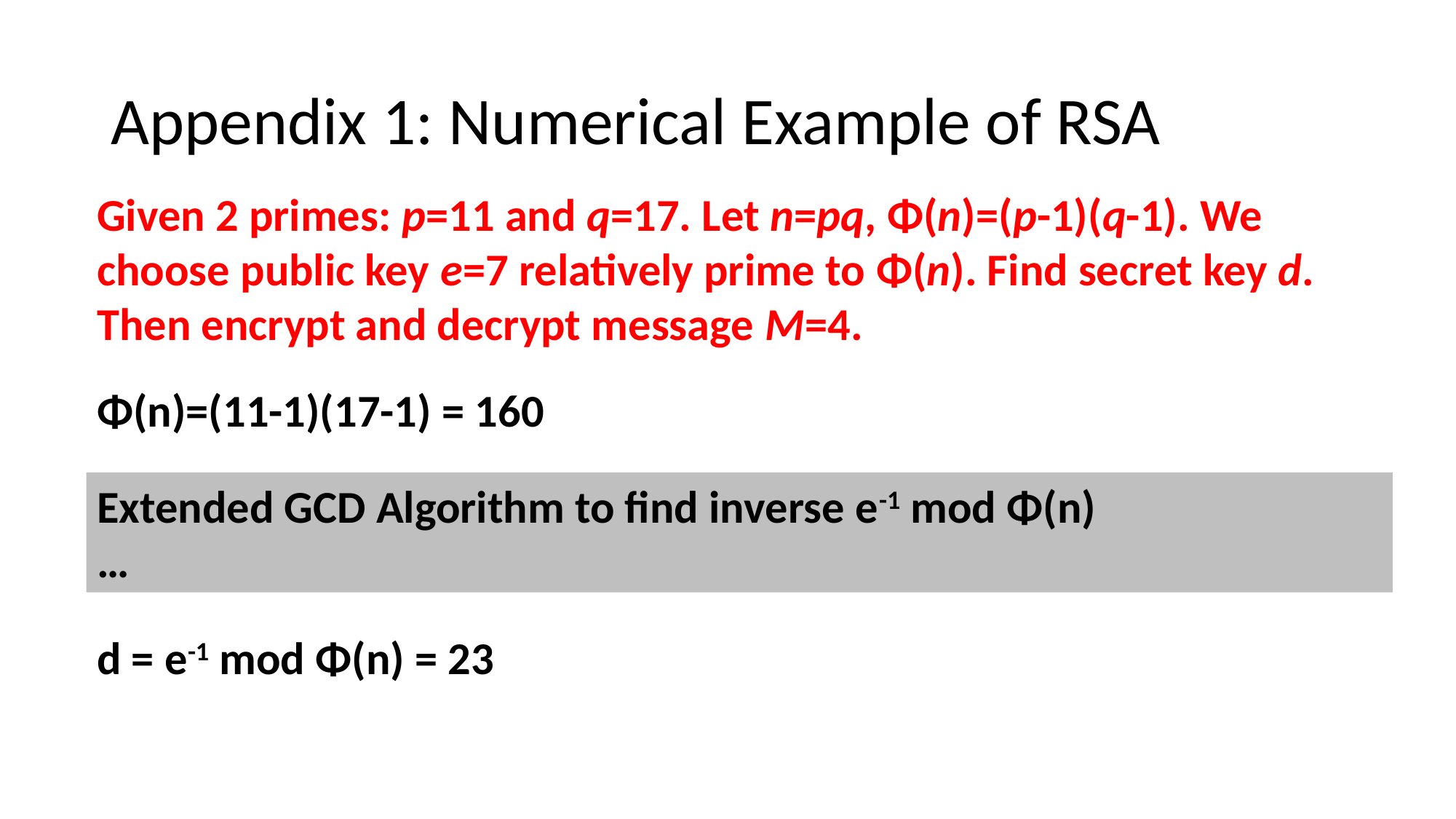

# Appendix 1: Numerical Example of RSA
Given 2 primes: p=11 and q=17. Let n=pq, Φ(n)=(p-1)(q-1). We choose public key e=7 relatively prime to Φ(n). Find secret key d. Then encrypt and decrypt message M=4.
Φ(n)=(11-1)(17-1) = 160
Extended GCD Algorithm to find inverse e-1 mod Φ(n)
…
d = e-1 mod Φ(n) = 23